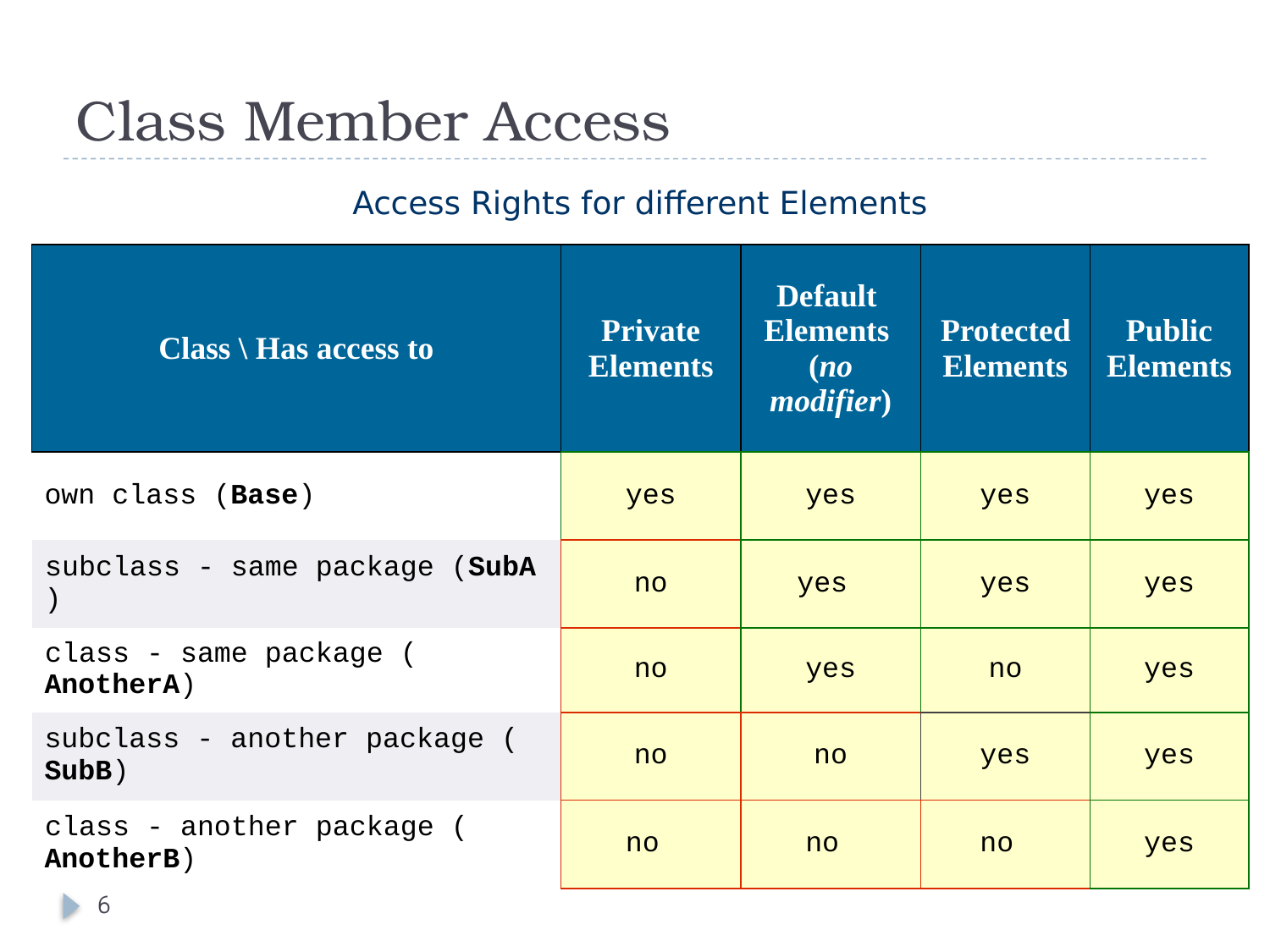

# Class Member Access
| Access Rights for different Elements |  |  |  |  |
| --- | --- | --- | --- | --- |
| Class \ Has access to | Private Elements | Default Elements (no modifier) | Protected Elements | Public Elements |
| own class (Base) | yes | yes | yes | yes |
| subclass - same package (SubA) | no | yes | yes | yes |
| class - same package (AnotherA) | no | yes | no | yes |
| subclass - another package (SubB) | no | no | yes | yes |
| class - another package (AnotherB) | no | no | no | yes |
6